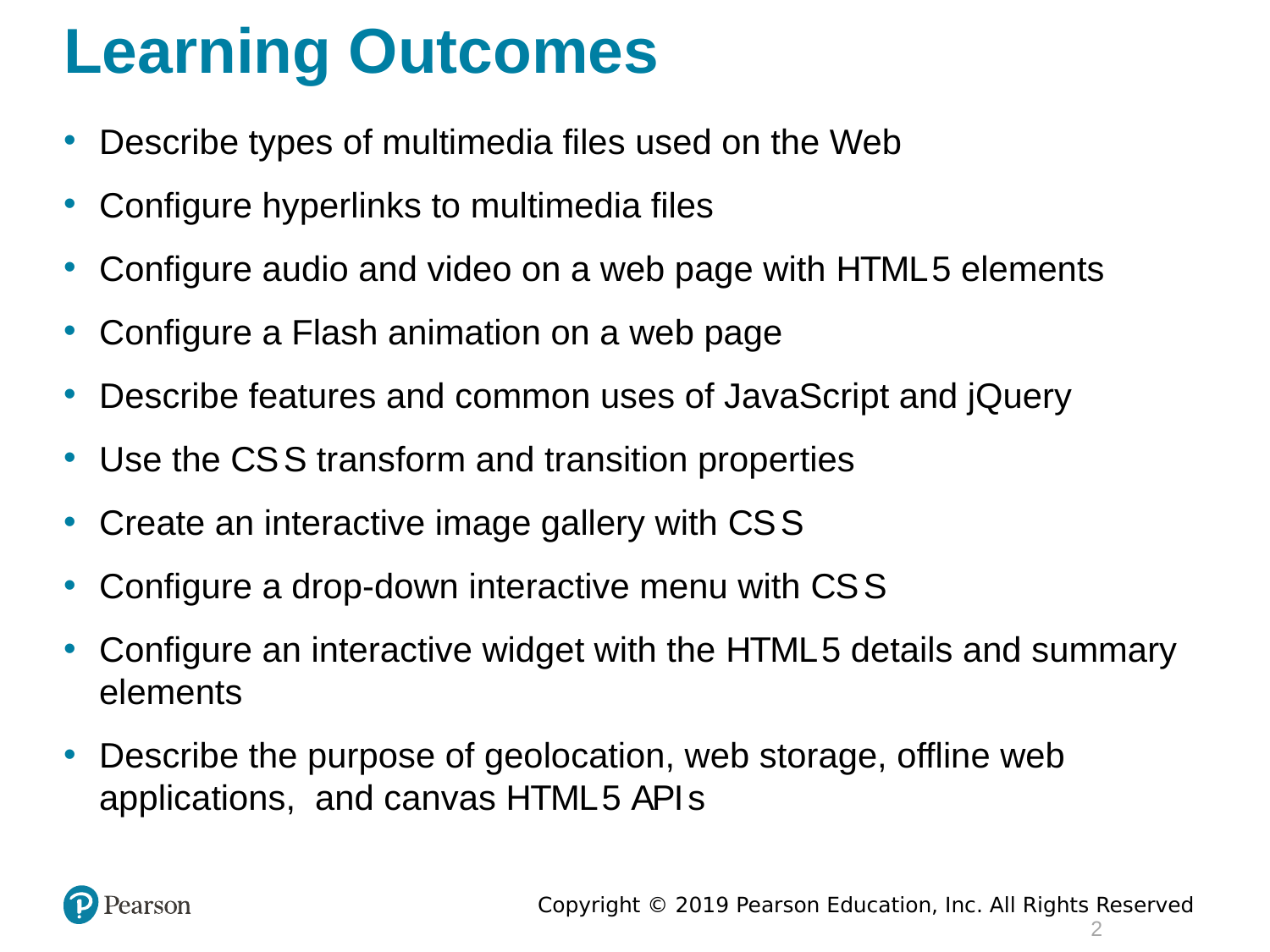

# Learning Outcomes
Describe types of multimedia files used on the Web
Configure hyperlinks to multimedia files
Configure audio and video on a web page with H T M L 5 elements
Configure a Flash animation on a web page
Describe features and common uses of JavaScript and jQuery
Use the C S S transform and transition properties
Create an interactive image gallery with C S S
Configure a drop-down interactive menu with C S S
Configure an interactive widget with the H T M L 5 details and summary elements
Describe the purpose of geolocation, web storage, offline web applications,  and canvas H T M L 5 A P I s